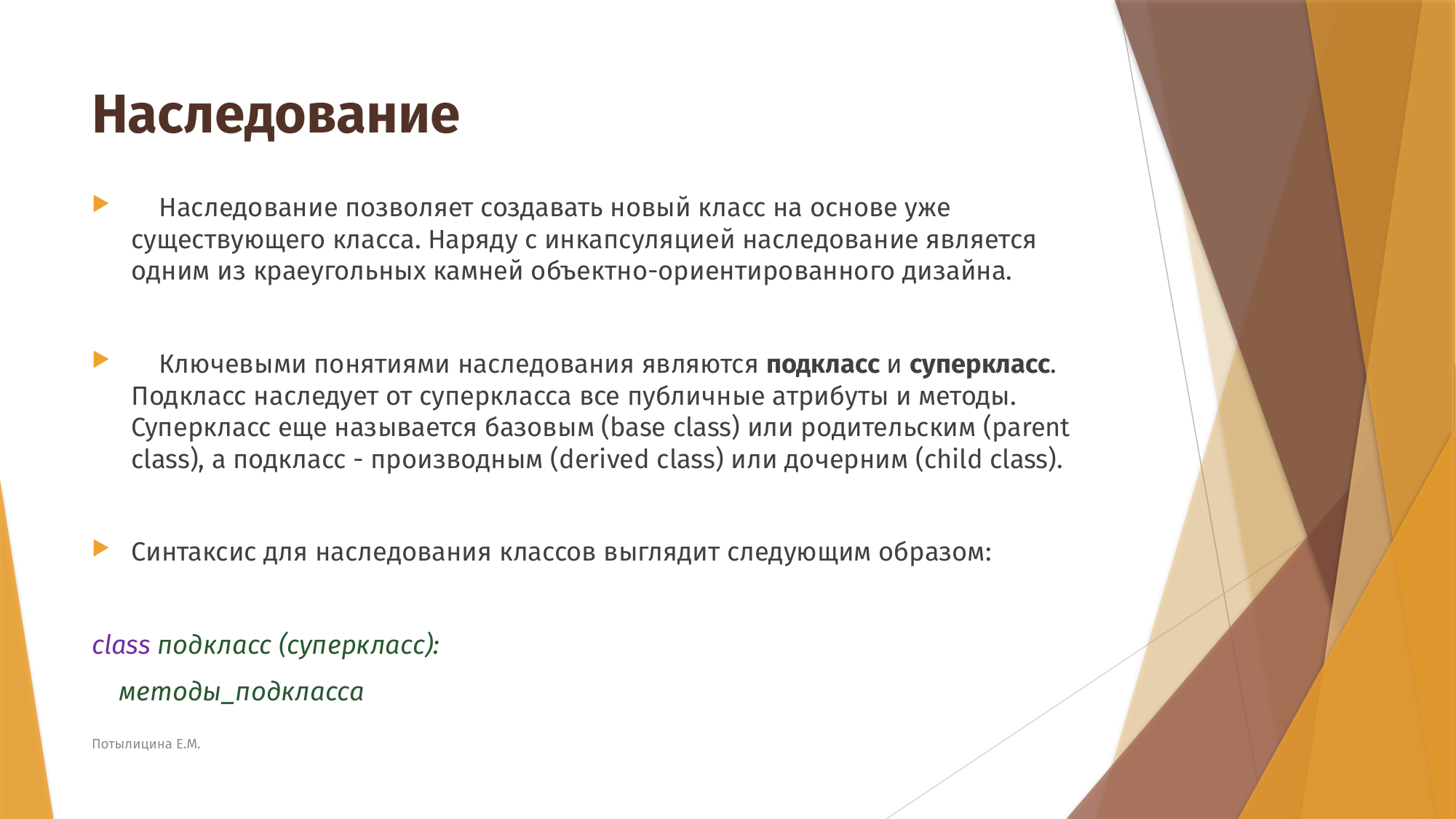

# Наследование
    Наследование позволяет создавать новый класс на основе уже существующего класса. Наряду с инкапсуляцией наследование является одним из краеугольных камней объектно-ориентированного дизайна.

    Ключевыми понятиями наследования являются подкласс и суперкласс. Подкласс наследует от суперкласса все публичные атрибуты и методы. Суперкласс еще называется базовым (base class) или родительским (parent class), а подкласс - производным (derived class) или дочерним (child class).

Синтаксис для наследования классов выглядит следующим образом:

class подкласс (суперкласс):
    методы_подкласса
Потылицина Е.М.